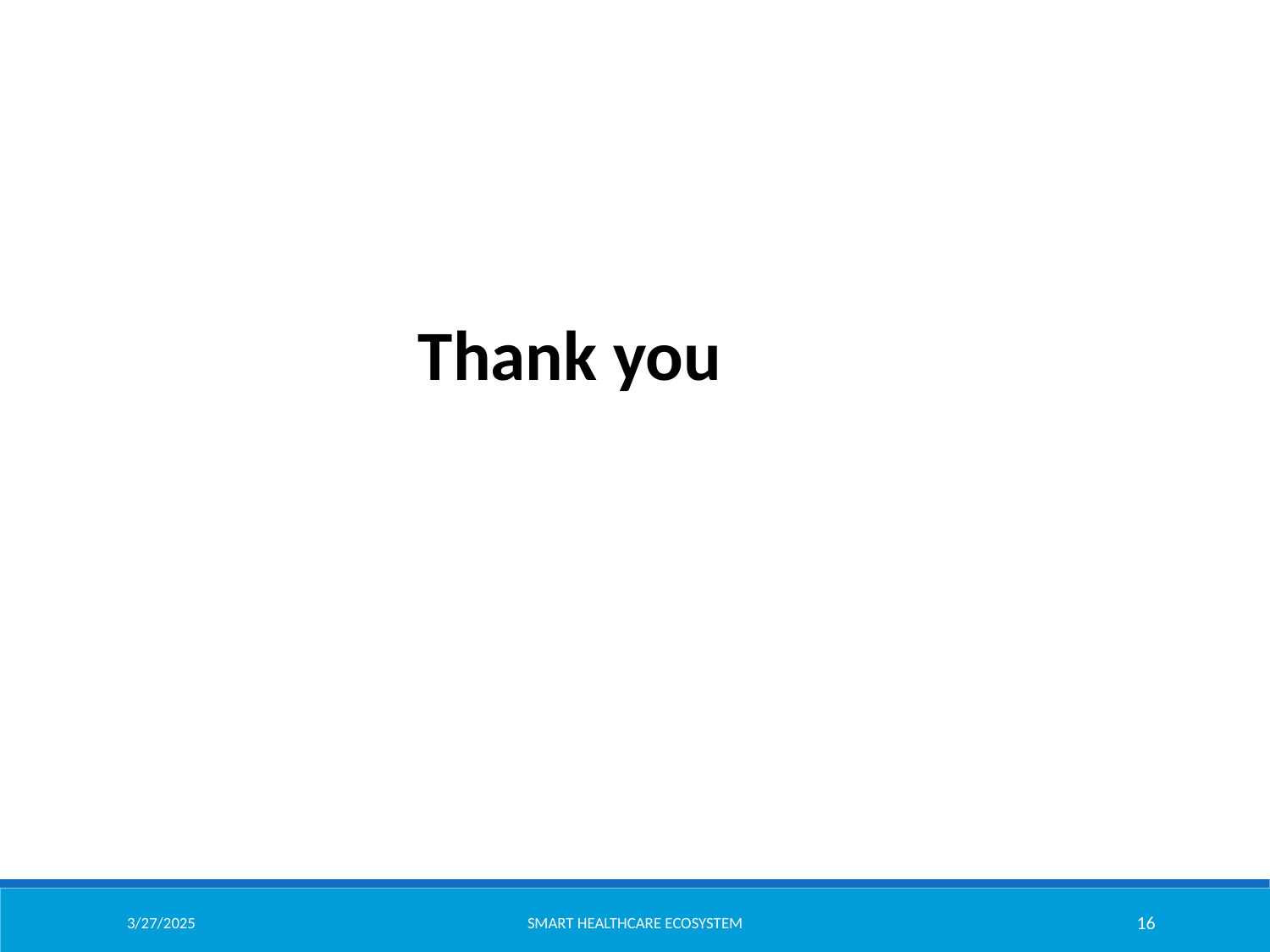

Thank you
3/27/2025
Smart Healthcare ecosystem
16